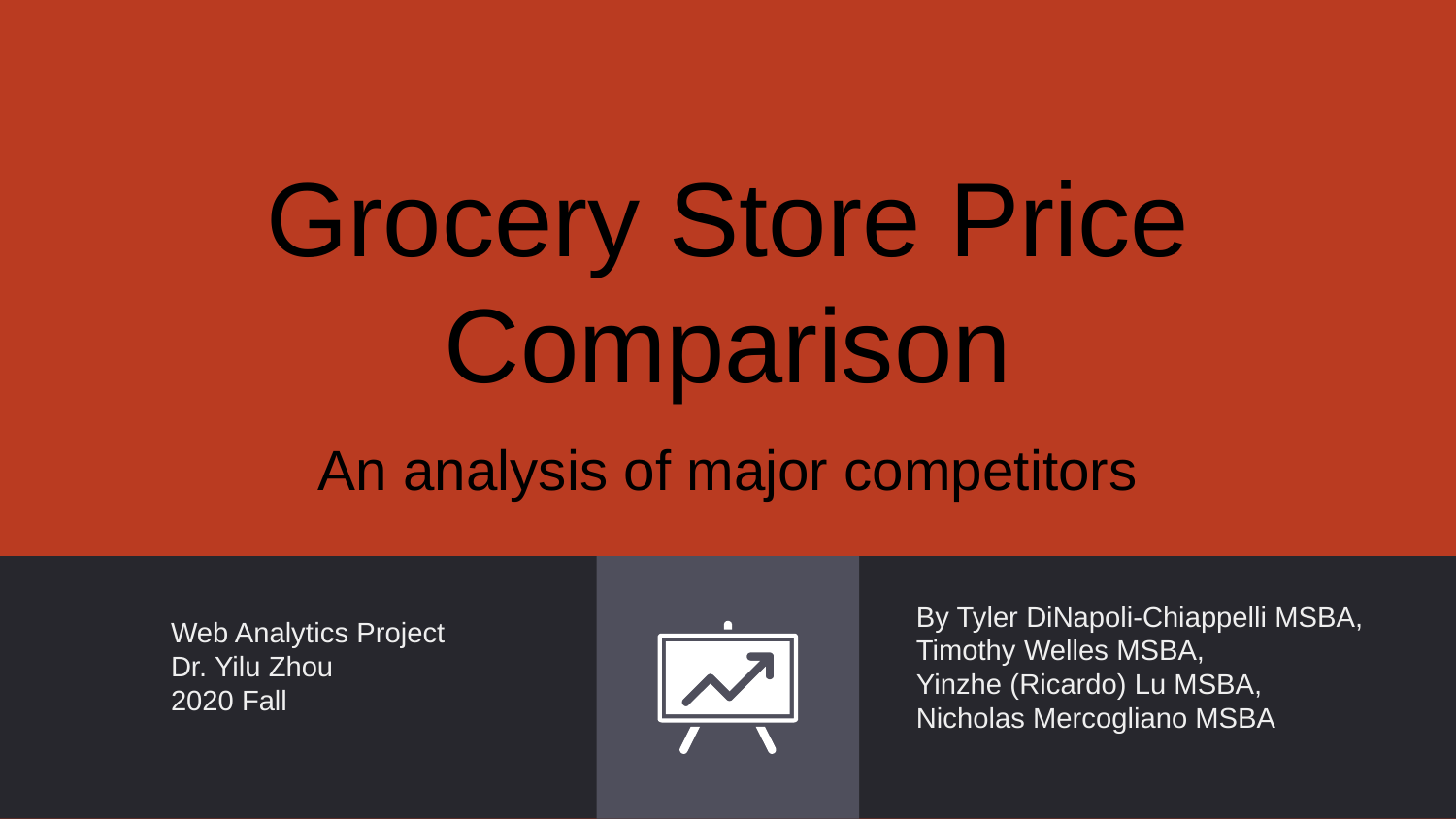

Grocery Store Price Comparison
An analysis of major competitors
By Tyler DiNapoli-Chiappelli MSBA,      Timothy Welles MSBA,
Yinzhe (Ricardo) Lu MSBA,
Nicholas Mercogliano MSBA

Web Analytics Project
Dr. Yilu Zhou
2020 Fall